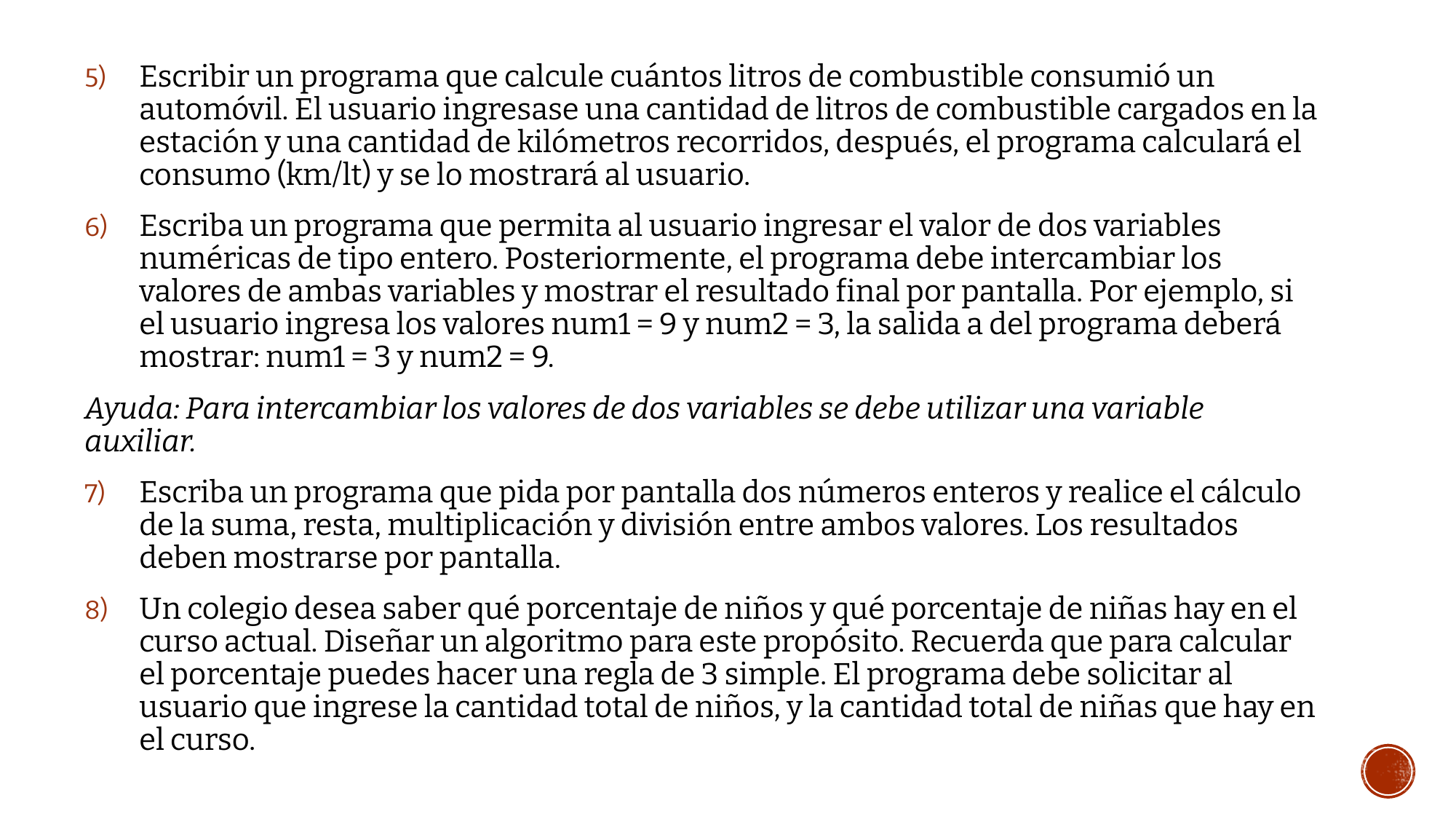

Escribir un programa que calcule cuántos litros de combustible consumió un automóvil. El usuario ingresase una cantidad de litros de combustible cargados en la estación y una cantidad de kilómetros recorridos, después, el programa calculará el consumo (km/lt) y se lo mostrará al usuario.
Escriba un programa que permita al usuario ingresar el valor de dos variables numéricas de tipo entero. Posteriormente, el programa debe intercambiar los valores de ambas variables y mostrar el resultado final por pantalla. Por ejemplo, si el usuario ingresa los valores num1 = 9 y num2 = 3, la salida a del programa deberá mostrar: num1 = 3 y num2 = 9.
Ayuda: Para intercambiar los valores de dos variables se debe utilizar una variable auxiliar.
Escriba un programa que pida por pantalla dos números enteros y realice el cálculo de la suma, resta, multiplicación y división entre ambos valores. Los resultados deben mostrarse por pantalla.
Un colegio desea saber qué porcentaje de niños y qué porcentaje de niñas hay en el curso actual. Diseñar un algoritmo para este propósito. Recuerda que para calcular el porcentaje puedes hacer una regla de 3 simple. El programa debe solicitar al usuario que ingrese la cantidad total de niños, y la cantidad total de niñas que hay en el curso.